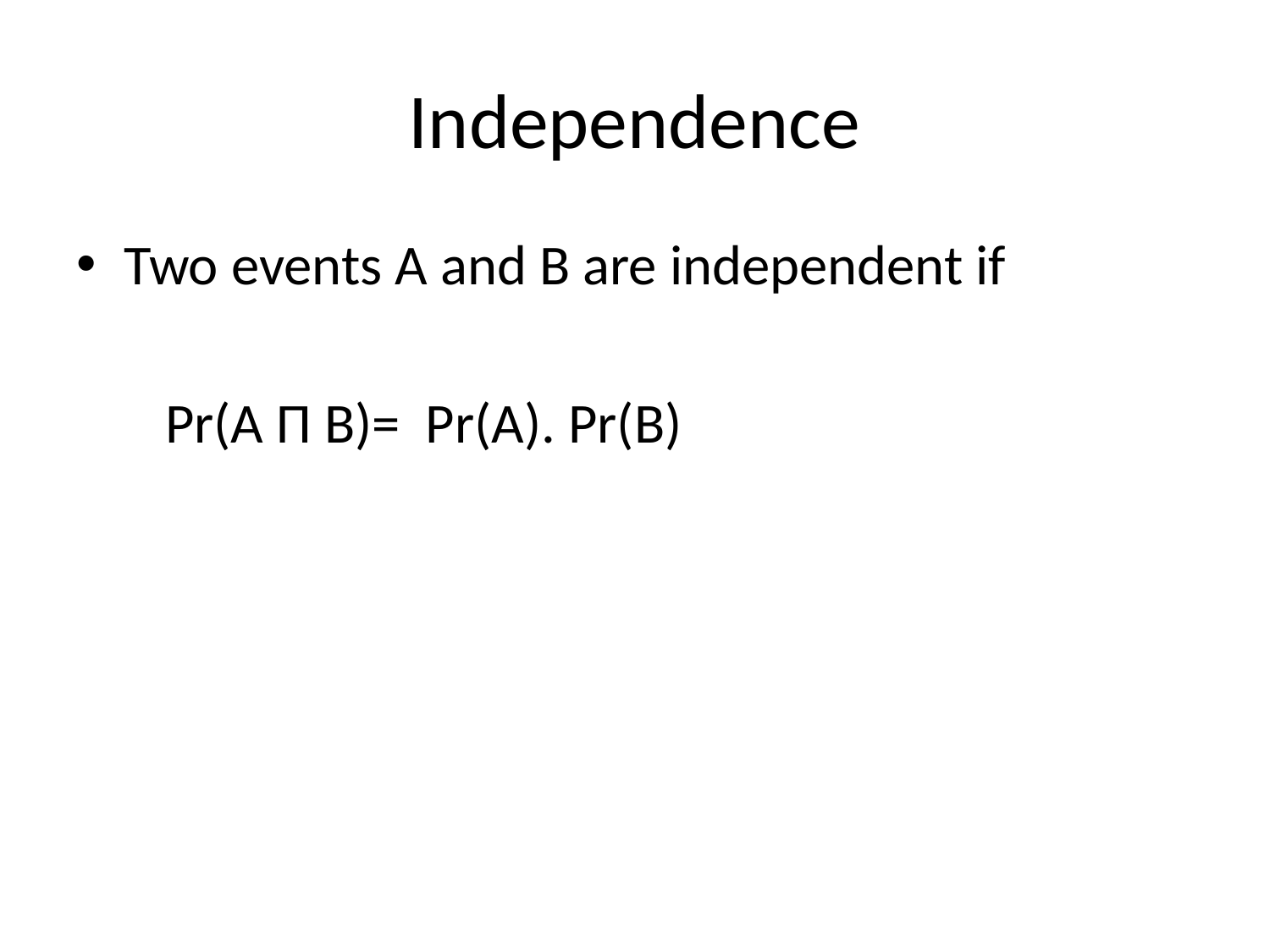

# Independence
Two events A and B are independent if

       Pr(A Π B)=  Pr(A). Pr(B)